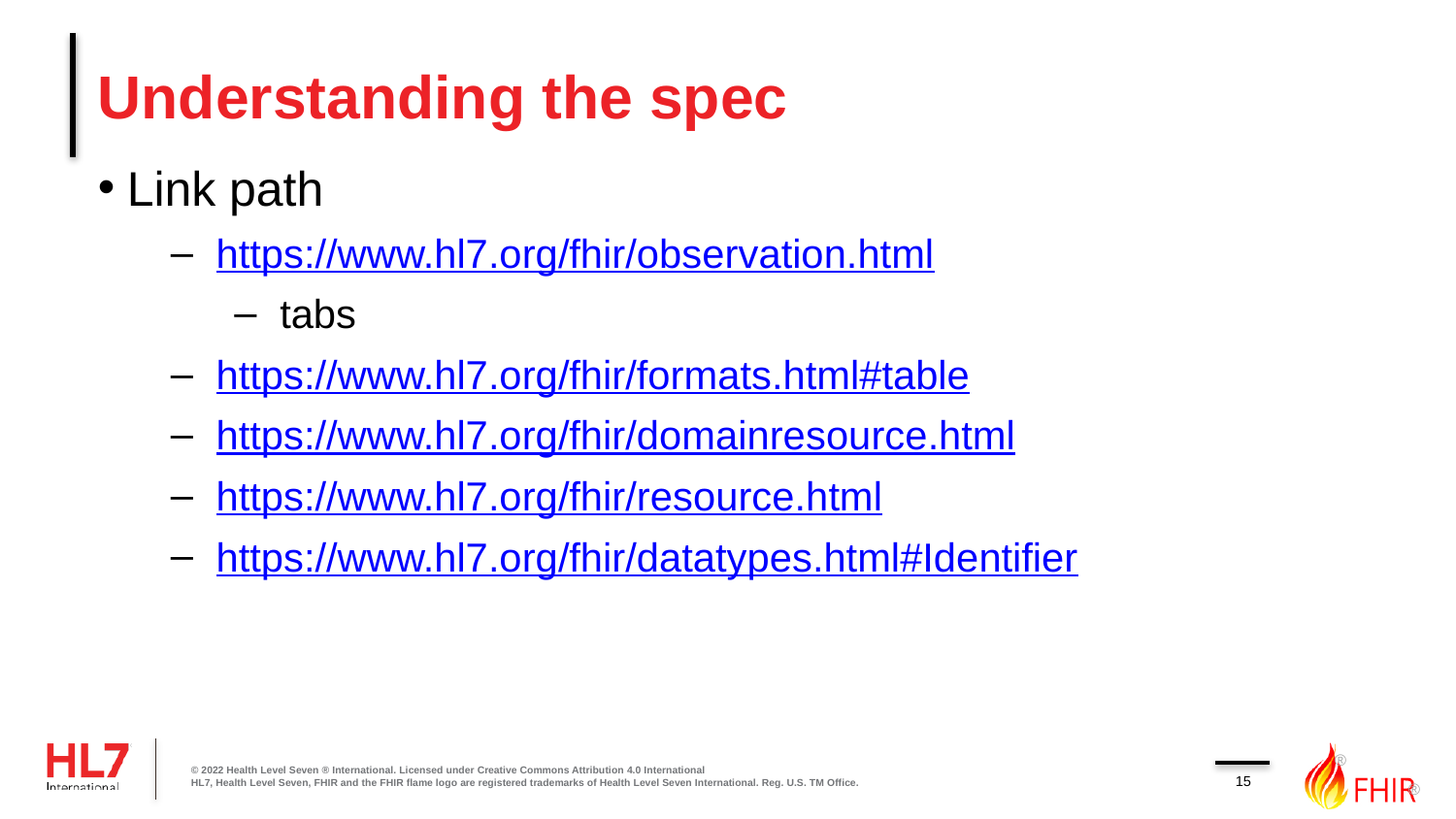

# Understanding the spec
Link path
https://www.hl7.org/fhir/observation.html
tabs
https://www.hl7.org/fhir/formats.html#table
https://www.hl7.org/fhir/domainresource.html
https://www.hl7.org/fhir/resource.html
https://www.hl7.org/fhir/datatypes.html#Identifier
© 2022 Health Level Seven ® International. Licensed under Creative Commons Attribution 4.0 International
HL7, Health Level Seven, FHIR and the FHIR flame logo are registered trademarks of Health Level Seven International. Reg. U.S. TM Office.
15